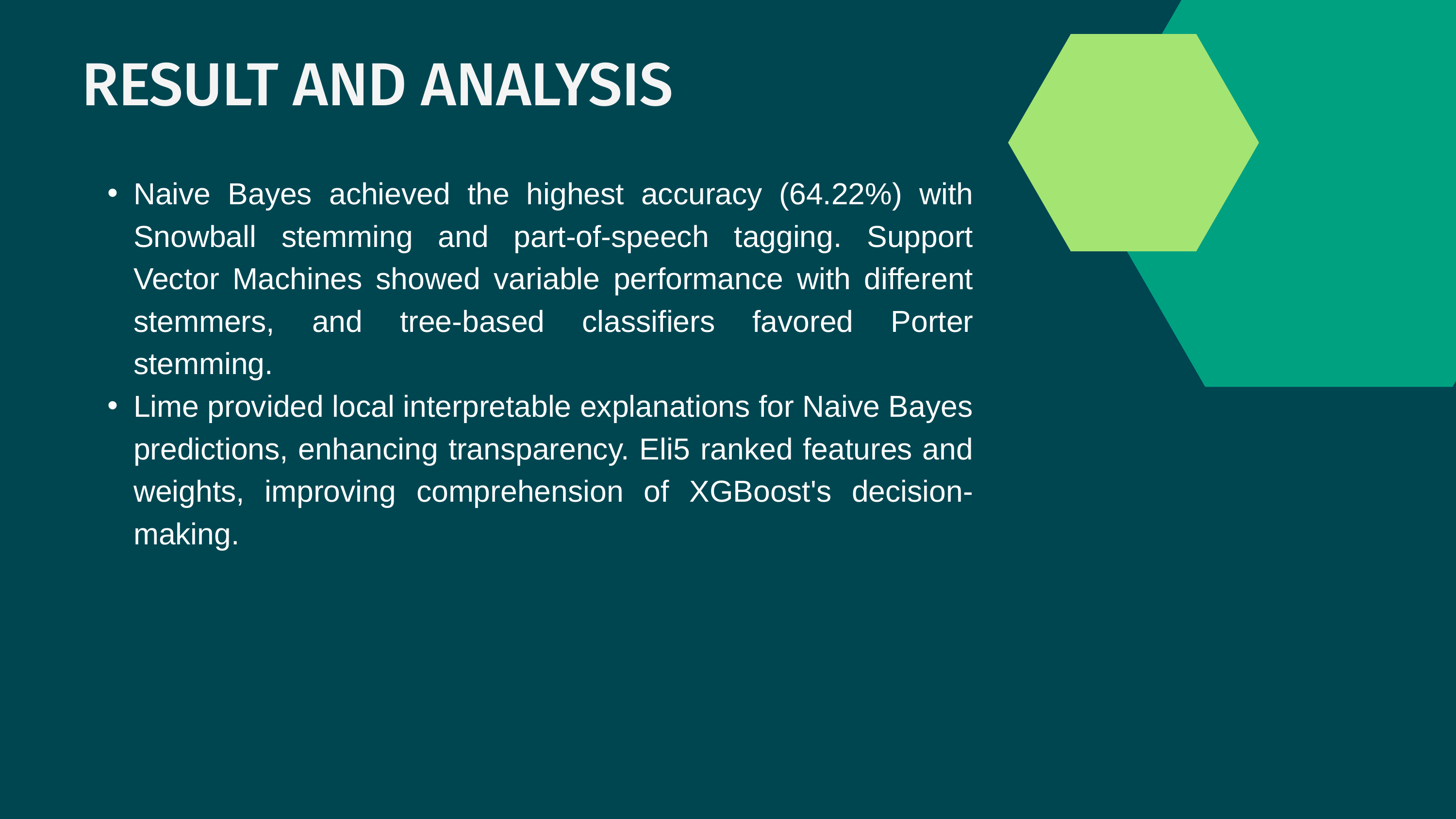

RESULT AND ANALYSIS
Naive Bayes achieved the highest accuracy (64.22%) with Snowball stemming and part-of-speech tagging. Support Vector Machines showed variable performance with different stemmers, and tree-based classifiers favored Porter stemming.
Lime provided local interpretable explanations for Naive Bayes predictions, enhancing transparency. Eli5 ranked features and weights, improving comprehension of XGBoost's decision-making.